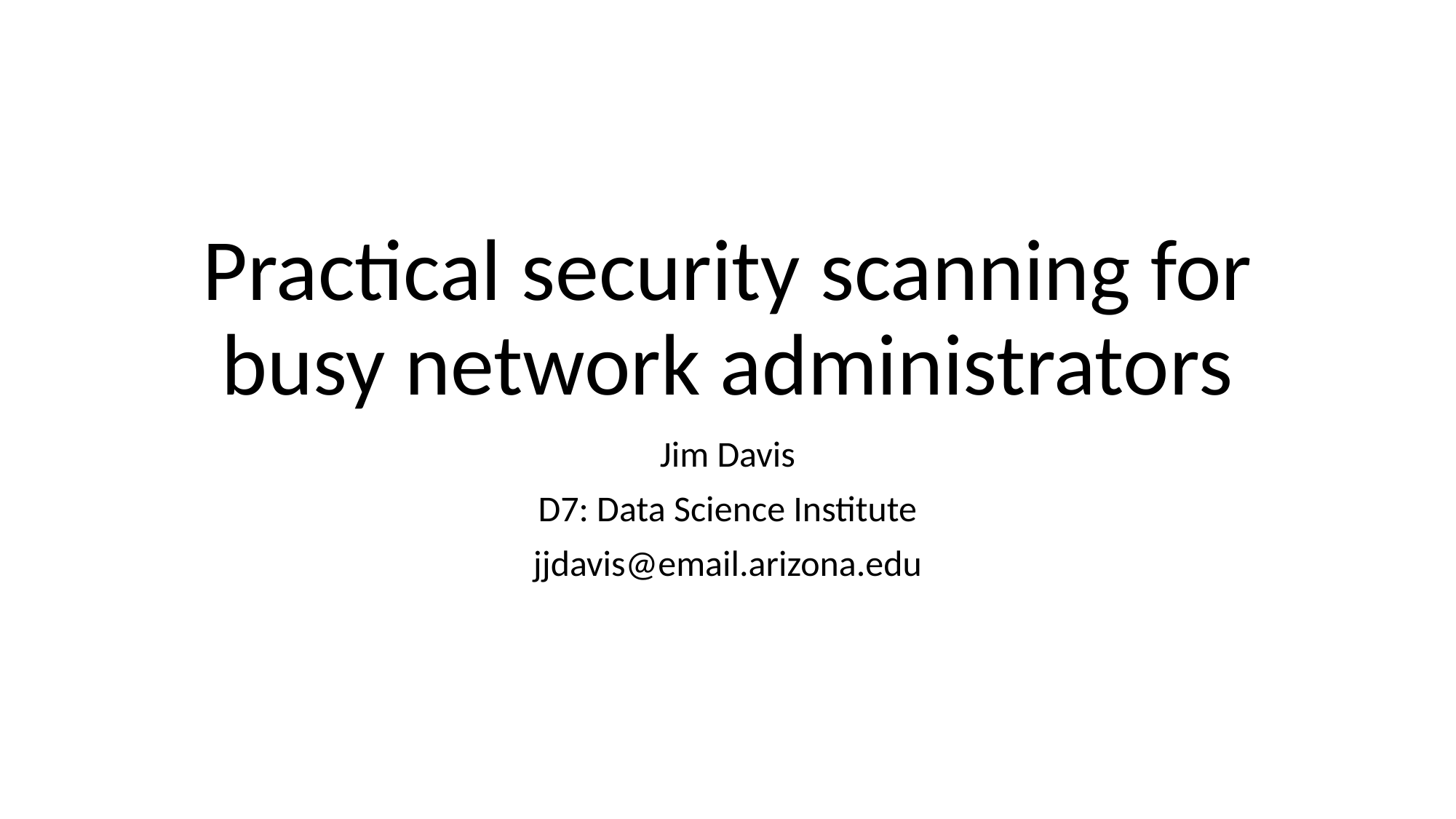

# Practical security scanning for busy network administrators
Jim Davis
D7: Data Science Institute
jjdavis@email.arizona.edu